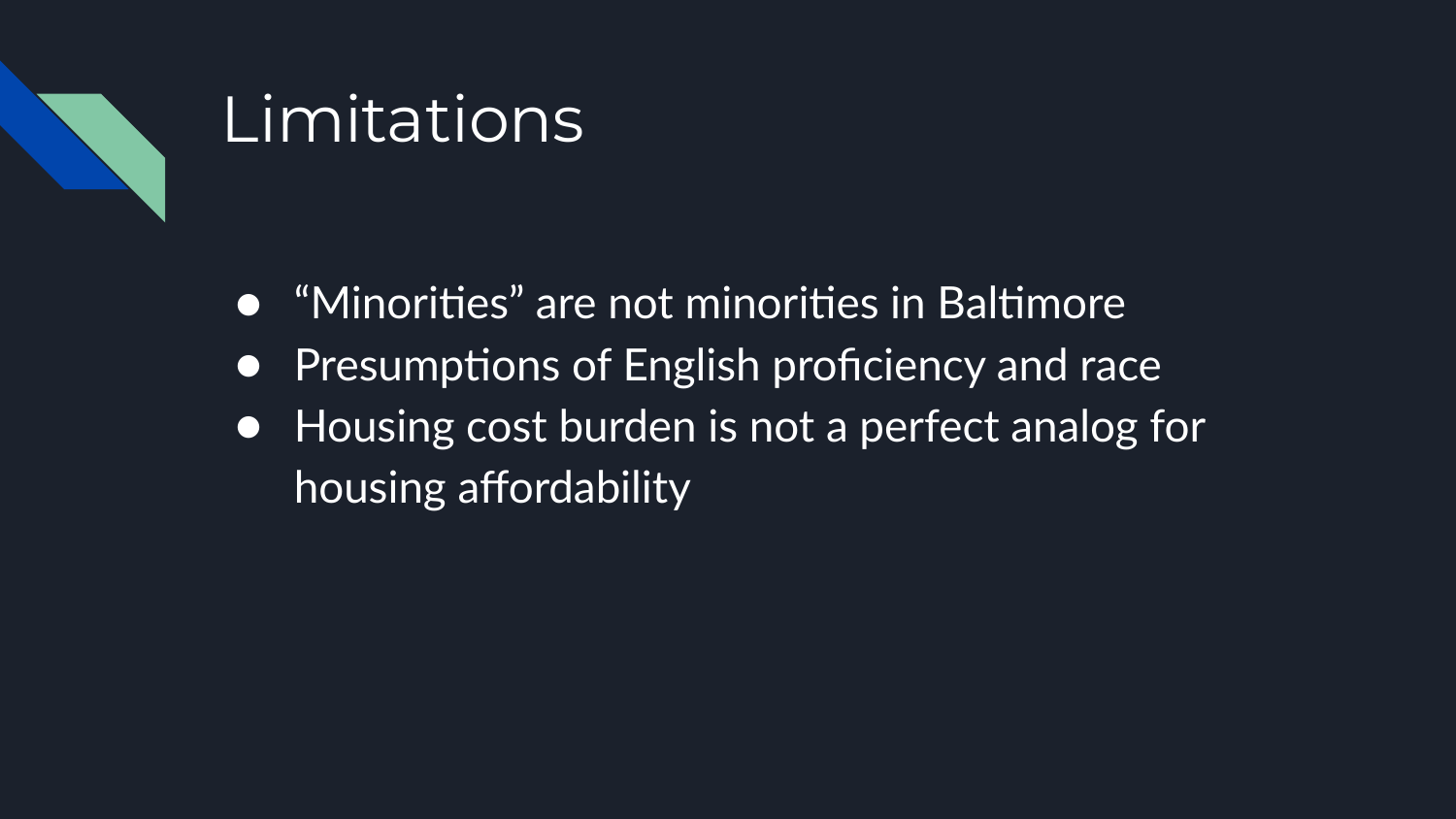

# Limitations
“Minorities” are not minorities in Baltimore
Presumptions of English proficiency and race
Housing cost burden is not a perfect analog for housing affordability